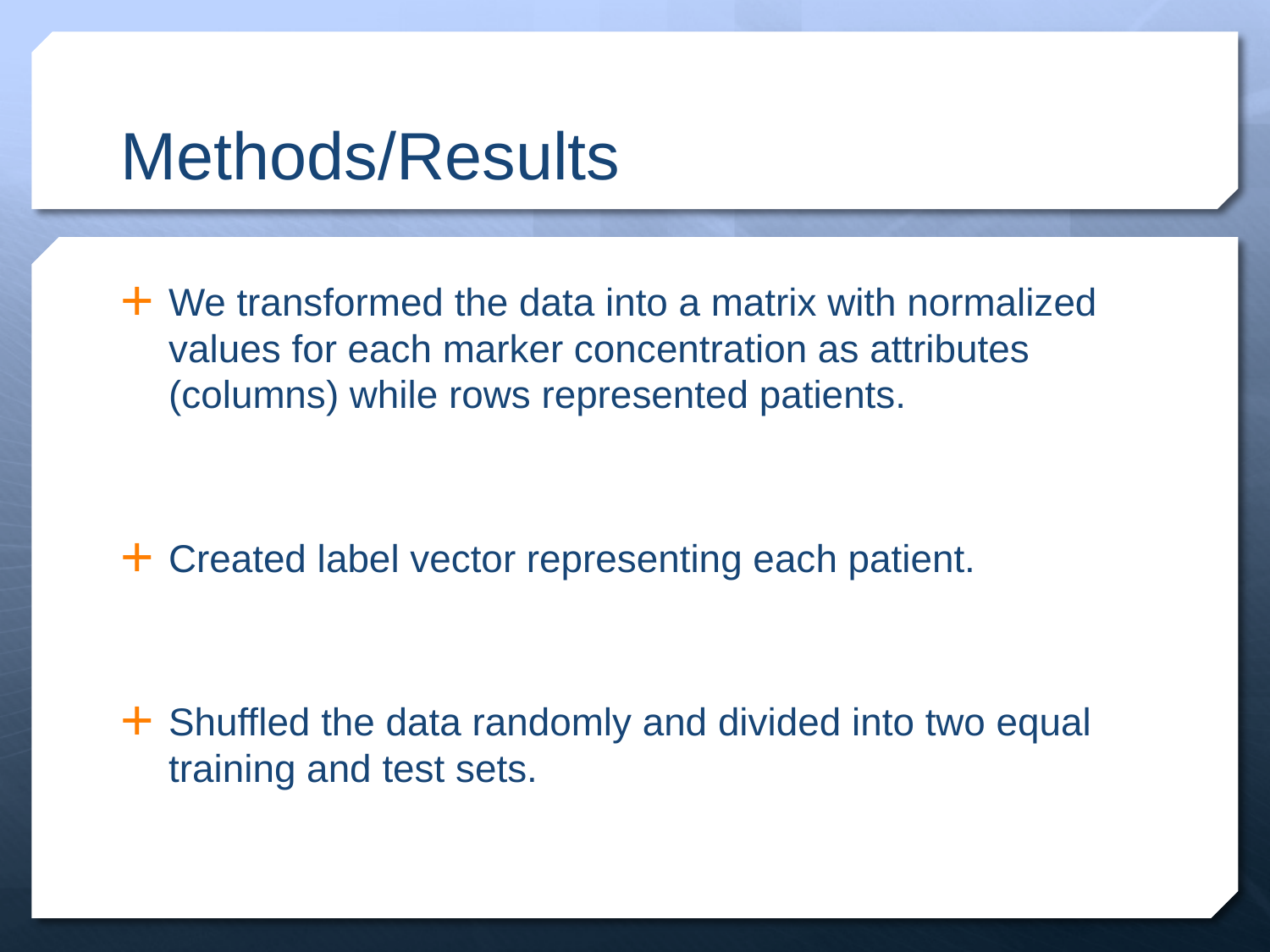

# Methods/Results
We transformed the data into a matrix with normalized values for each marker concentration as attributes (columns) while rows represented patients.

Created label vector representing each patient.

Shuffled the data randomly and divided into two equal training and test sets.